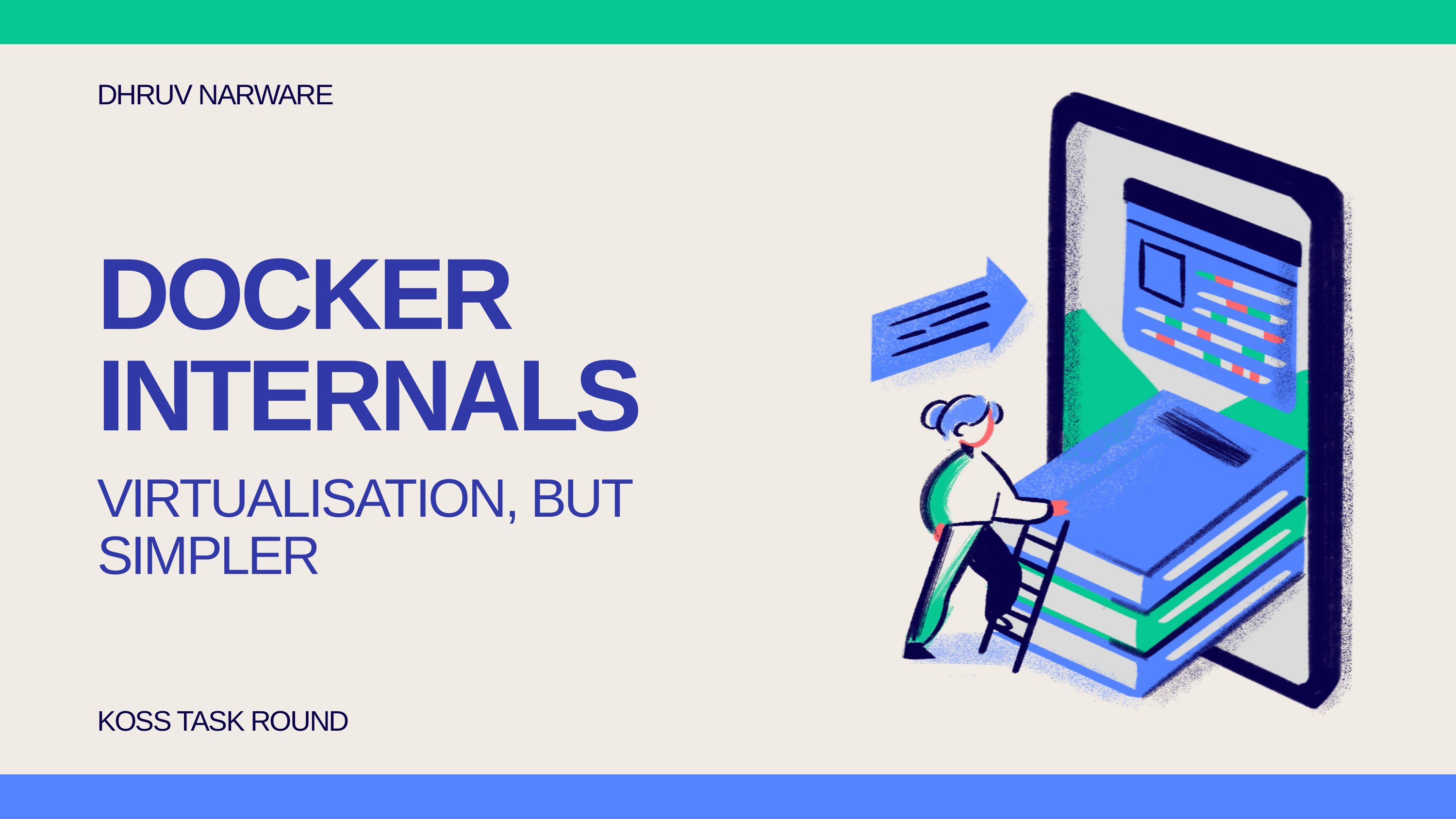

DHRUV NARWARE

DOCKER INTERNALS
VIRTUALISATION, BUT SIMPLER
KOSS TASK ROUND